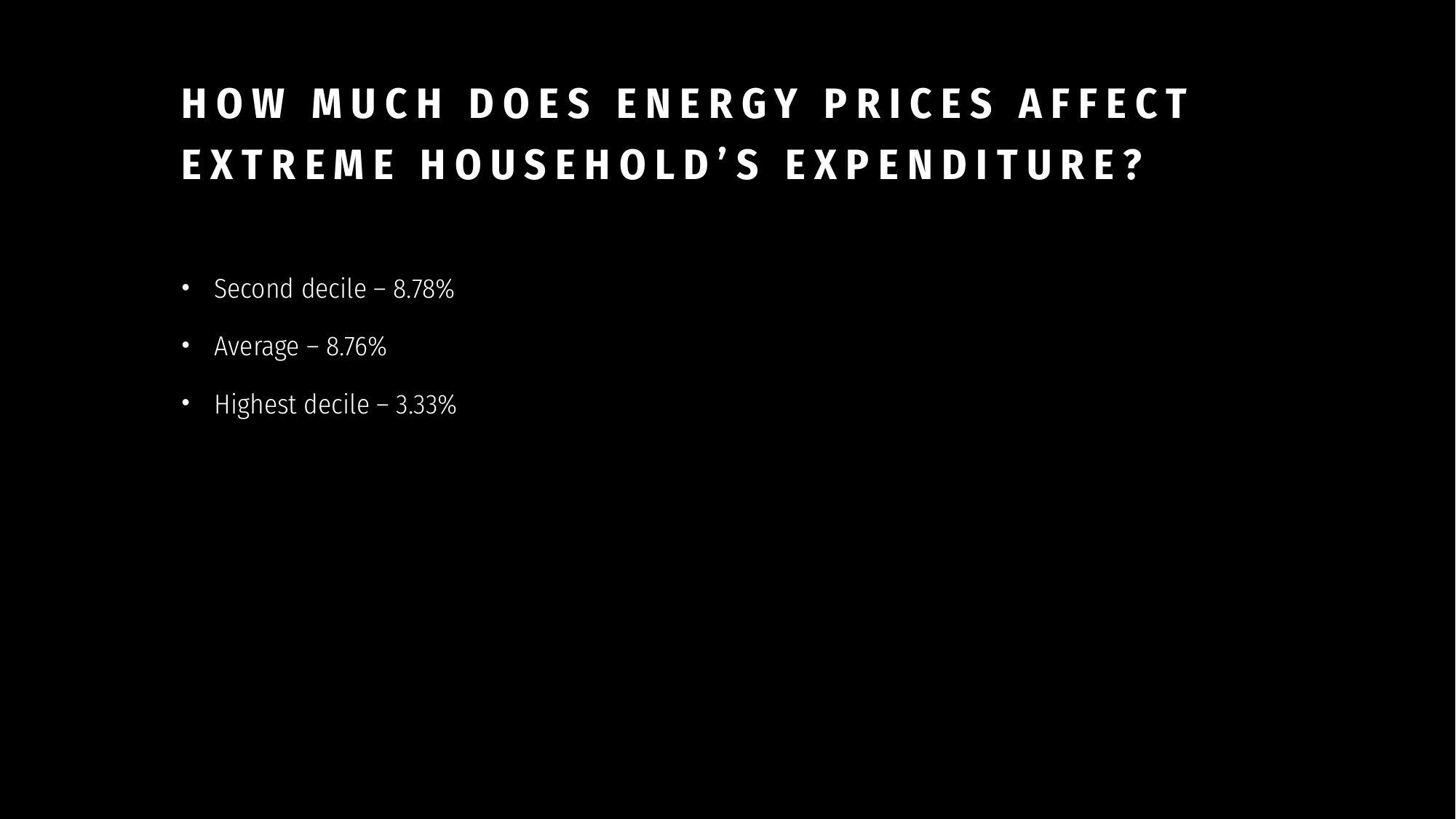

# How much does energy prices affect extreme household’s expenditure?
Second decile – 8.78%
Average – 8.76%
Highest decile – 3.33%